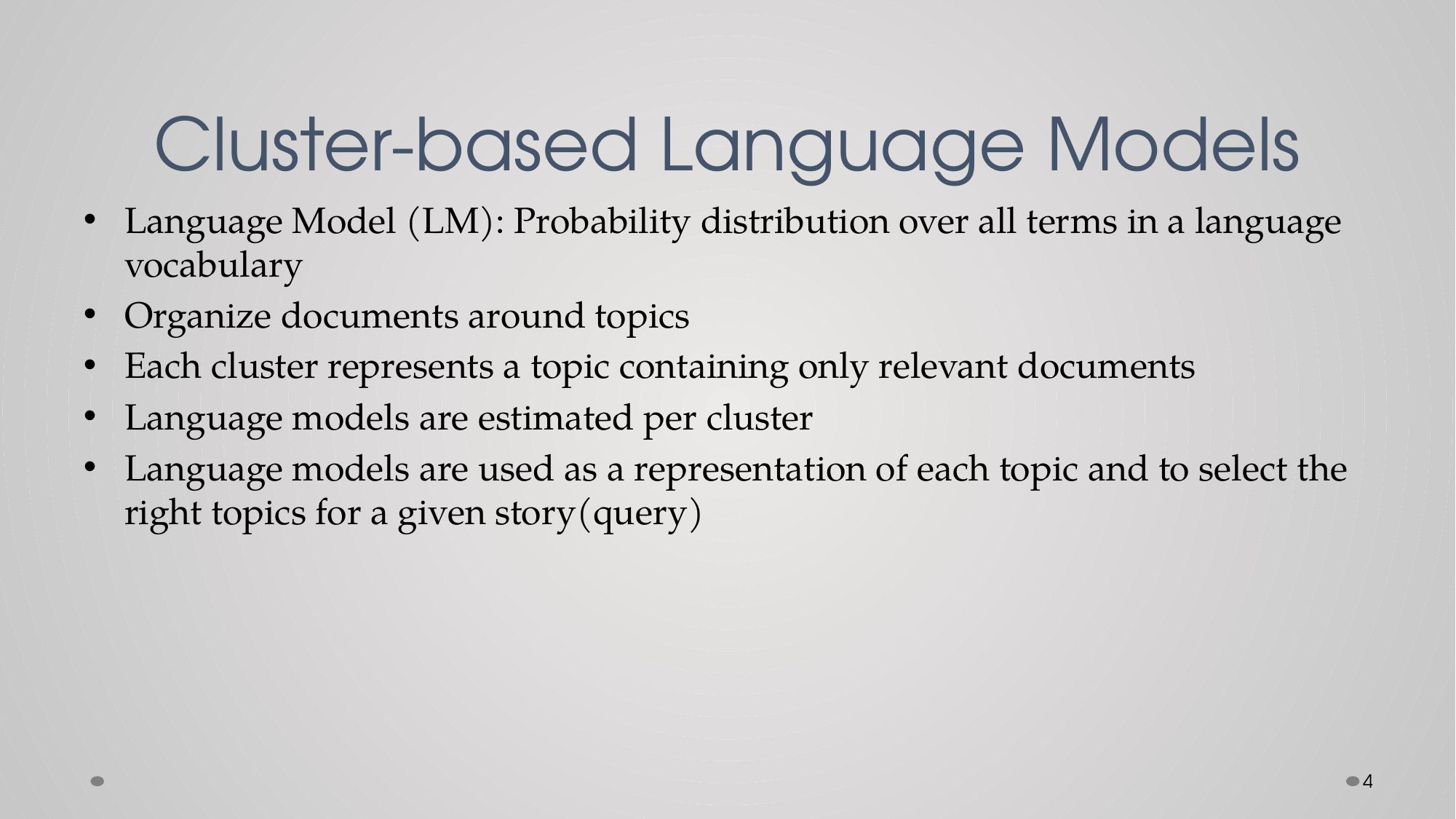

# Cluster-based Language Models
Language Model (LM): Probability distribution over all terms in a language vocabulary
Organize documents around topics
Each cluster represents a topic containing only relevant documents
Language models are estimated per cluster
Language models are used as a representation of each topic and to select the right topics for a given story(query)

4